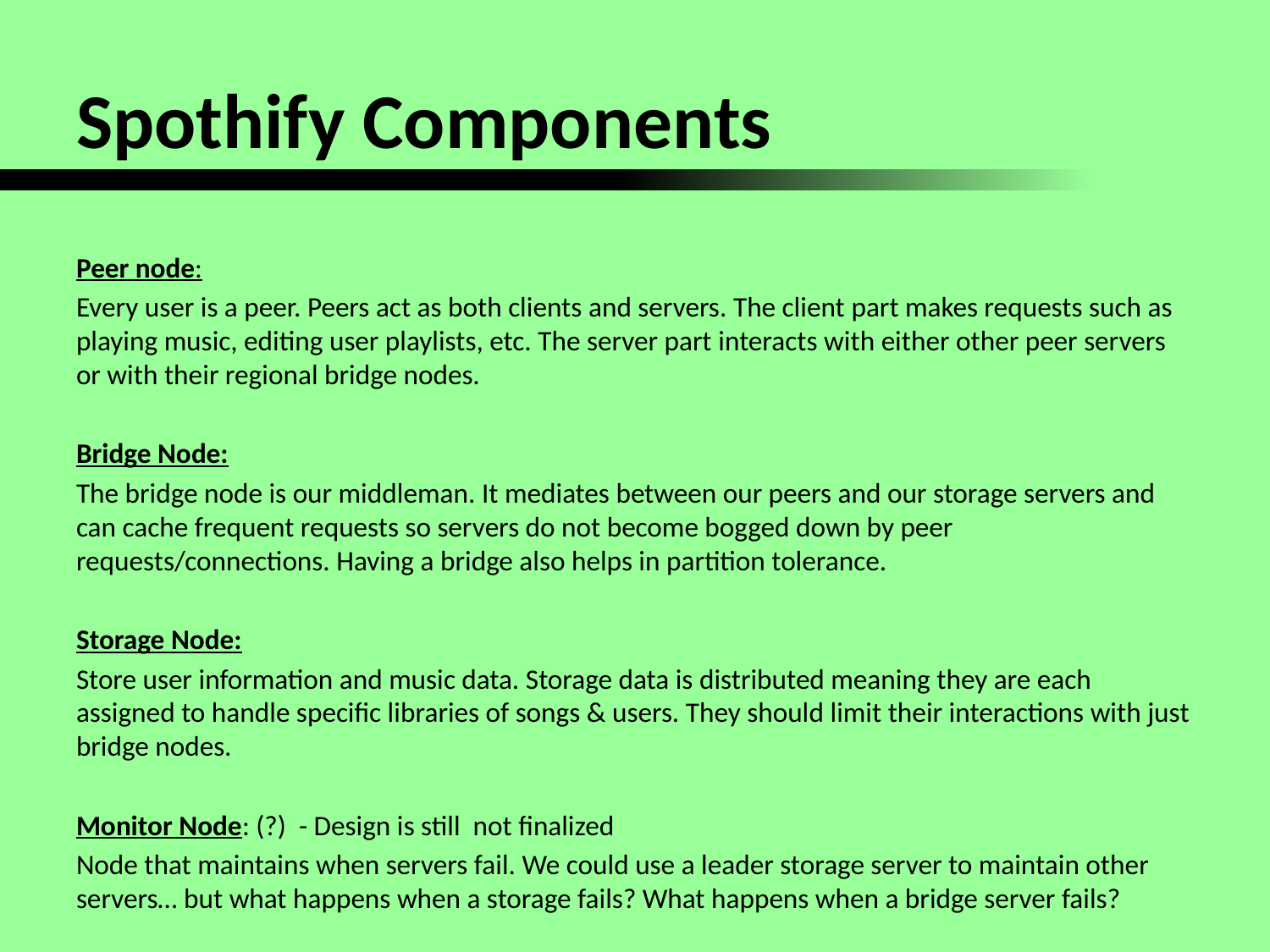

Spothify Components

Peer node:
Every user is a peer. Peers act as both clients and servers. The client part makes requests such as playing music, editing user playlists, etc. The server part interacts with either other peer servers or with their regional bridge nodes.

Bridge Node:
The bridge node is our middleman. It mediates between our peers and our storage servers and can cache frequent requests so servers do not become bogged down by peer requests/connections. Having a bridge also helps in partition tolerance.

Storage Node:
Store user information and music data. Storage data is distributed meaning they are each assigned to handle specific libraries of songs & users. They should limit their interactions with just bridge nodes.

Monitor Node: (?)  - Design is still  not finalized
Node that maintains when servers fail. We could use a leader storage server to maintain other servers… but what happens when a storage fails? What happens when a bridge server fails?